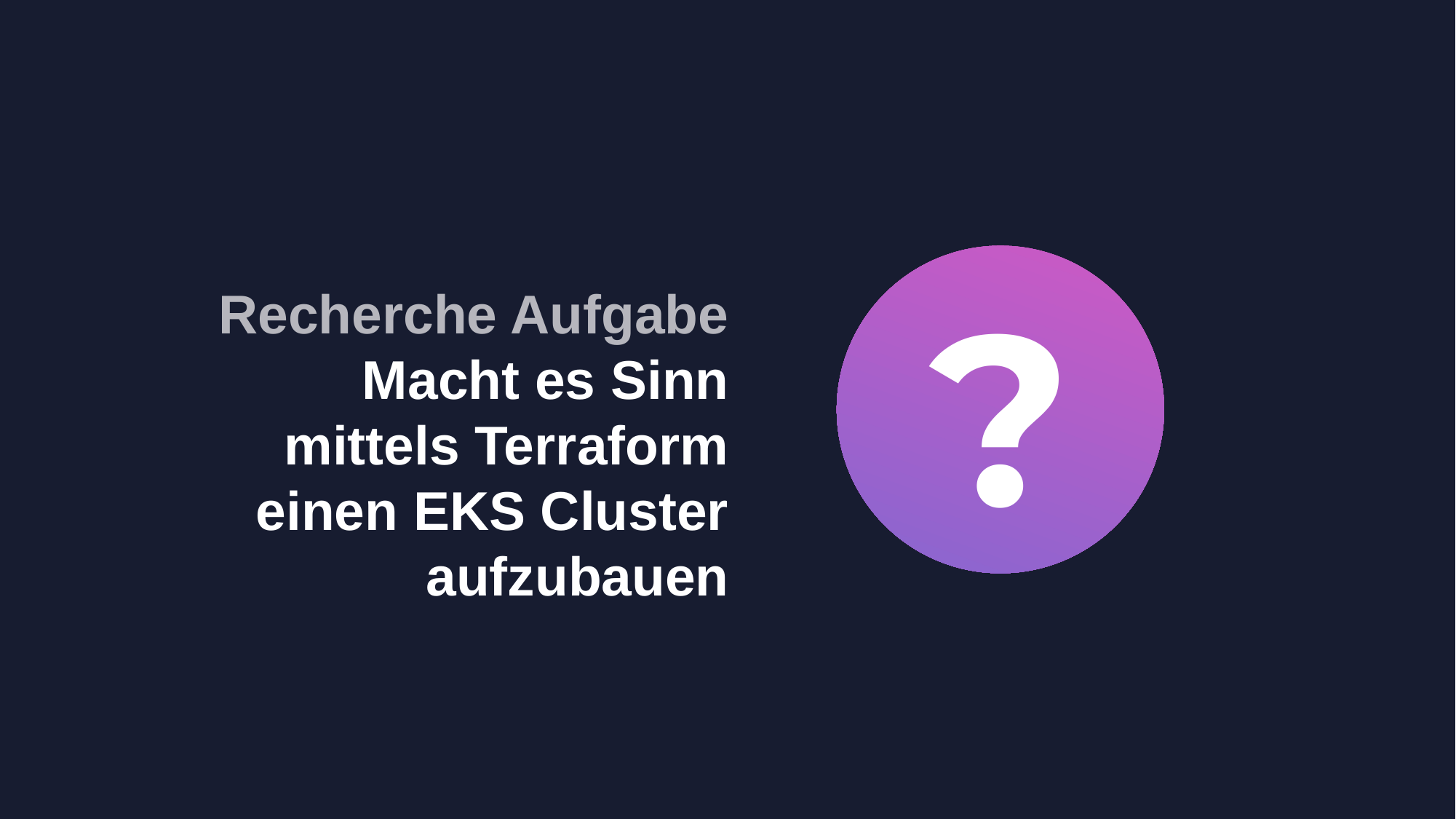

?
Recherche Aufgabe
Macht es Sinn mittels Terraform einen EKS Cluster aufzubauen